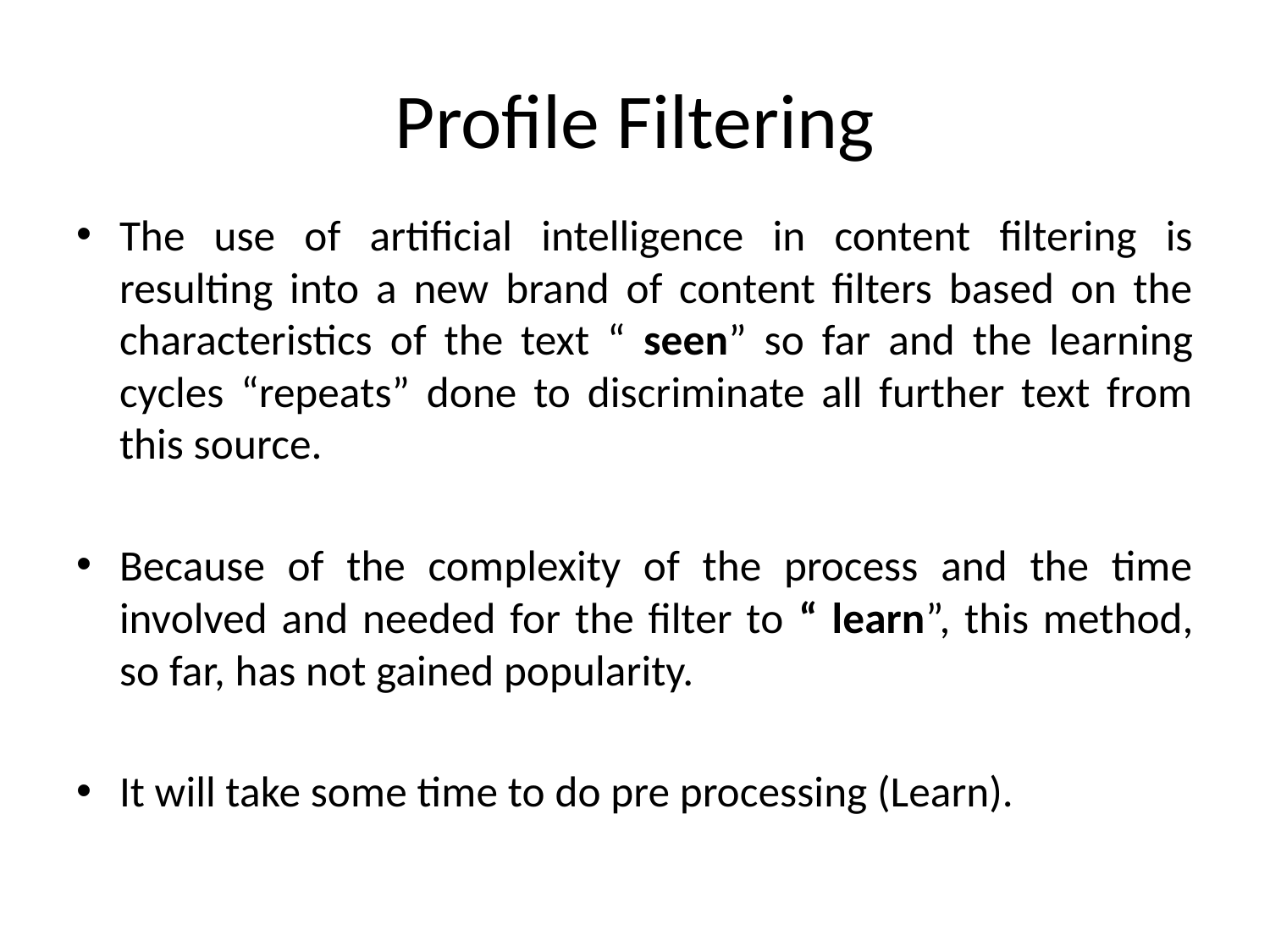

# Profile Filtering
The use of artificial intelligence in content filtering is resulting into a new brand of content filters based on the characteristics of the text “ seen” so far and the learning cycles “repeats” done to discriminate all further text from this source.

Because of the complexity of the process and the time involved and needed for the filter to “ learn”, this method, so far, has not gained popularity.

It will take some time to do pre processing (Learn).